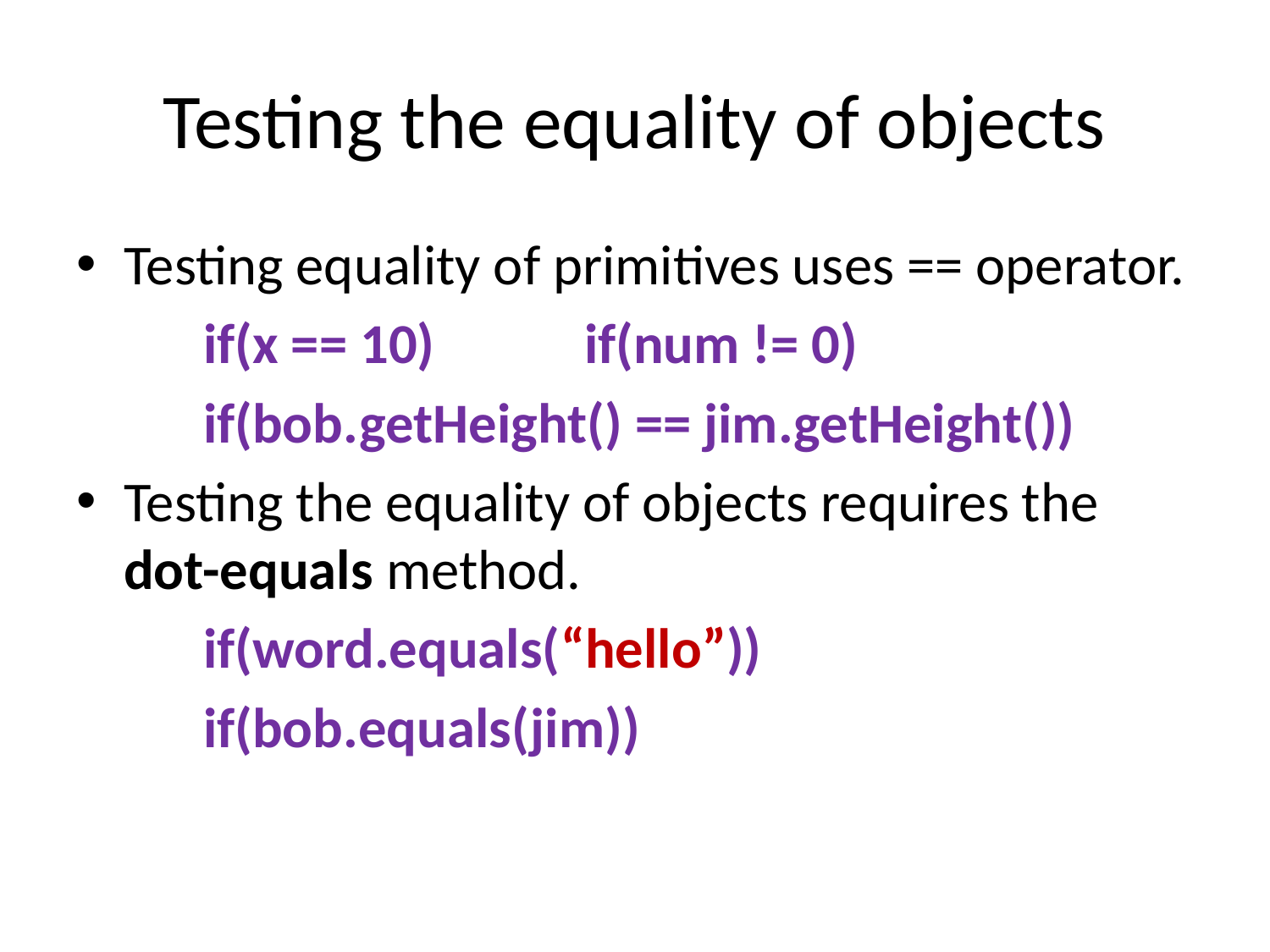

# Testing the equality of objects
Testing equality of primitives uses == operator.
	if(x == 10)		if(num != 0)
	if(bob.getHeight() == jim.getHeight())
Testing the equality of objects requires the dot-equals method.
	if(word.equals(“hello”))
	if(bob.equals(jim))